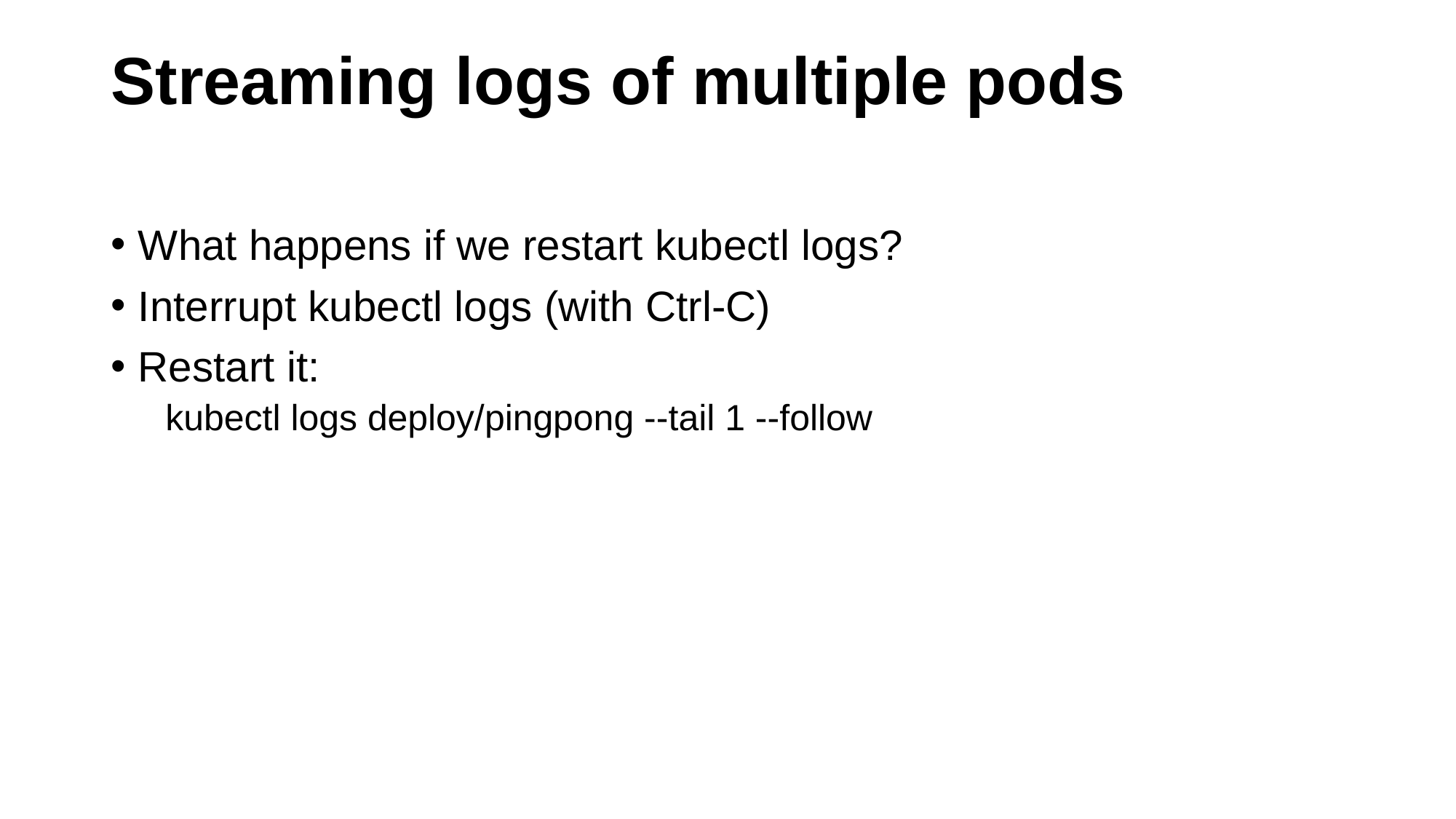

# Streaming logs of multiple pods
What happens if we restart kubectl logs?
Interrupt kubectl logs (with Ctrl-C)
Restart it:
kubectl logs deploy/pingpong --tail 1 --follow